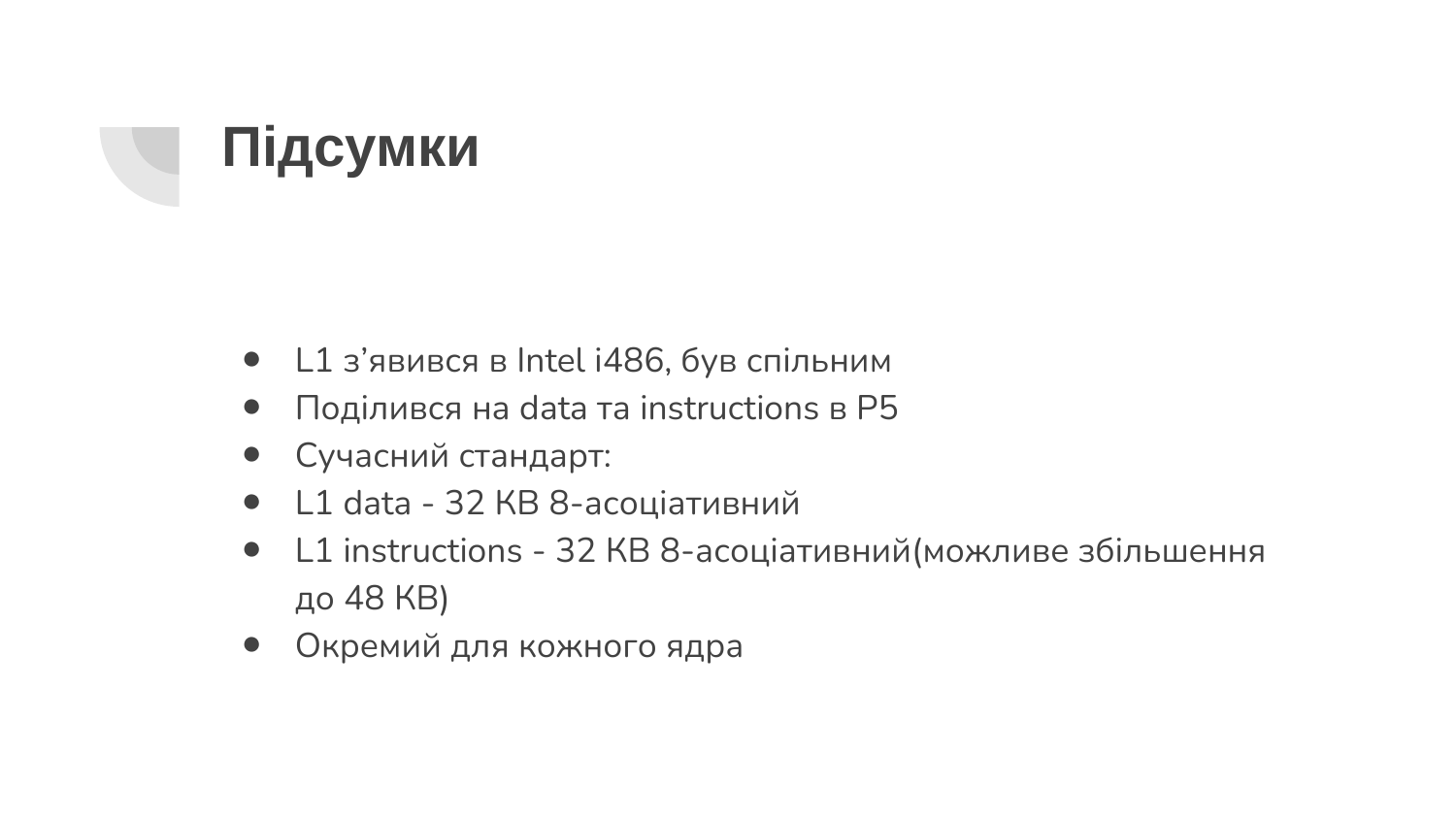

# Підсумки
L1 з’явився в Intel i486, був спільним
Поділився на data та instructions в Р5
Сучасний стандарт:
L1 data - 32 КВ 8-асоціативний
L1 instructions - 32 КВ 8-асоціативний(можливе збільшення до 48 КВ)
Окремий для кожного ядра